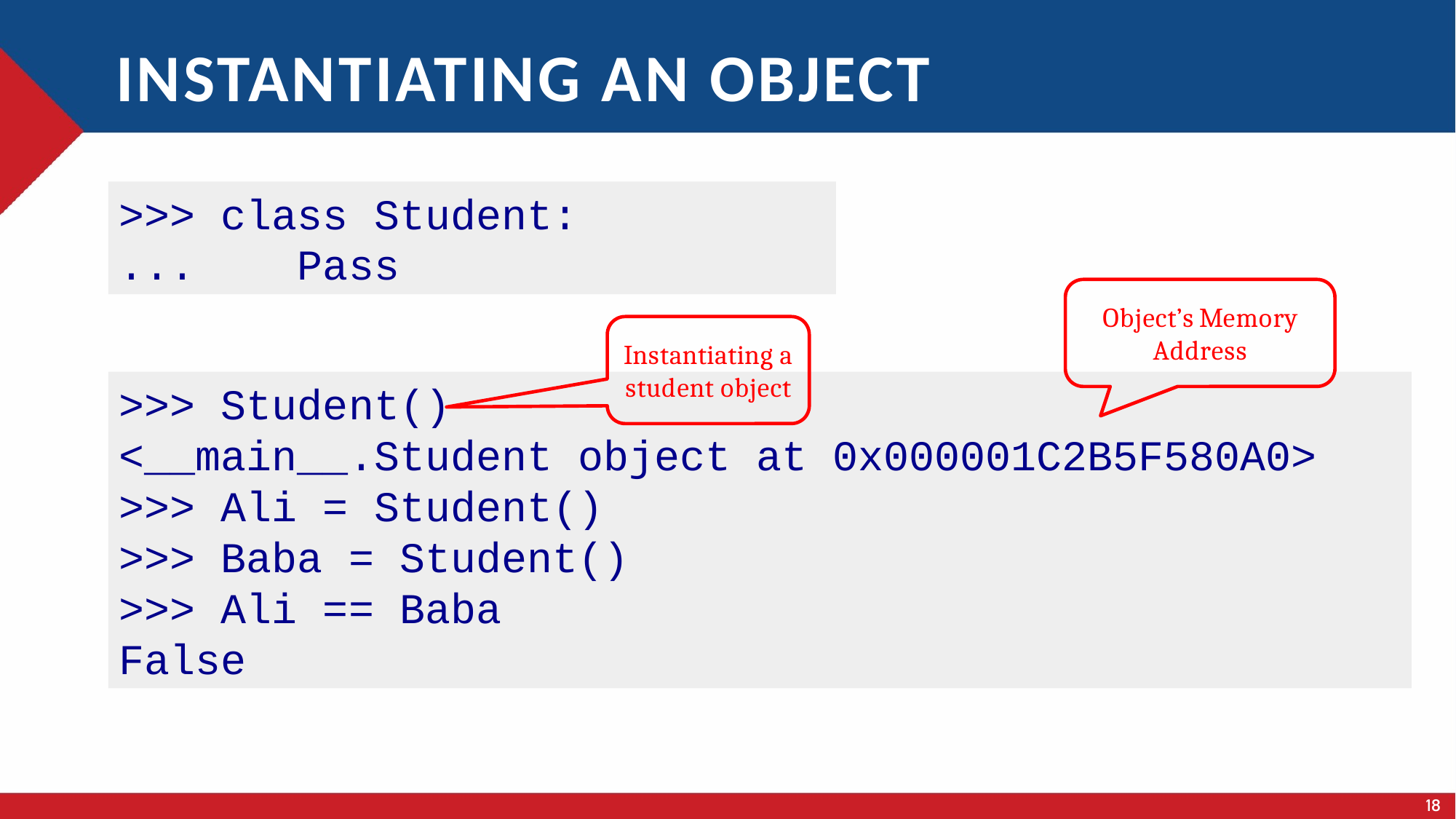

# Instantiating an object
>>> class Student:
...    Pass
Object’s Memory Address
Instantiating a student object
>>> Student()
<__main__.Student object at 0x000001C2B5F580A0>
>>> Ali = Student()
>>> Baba = Student()
>>> Ali == Baba
False
18